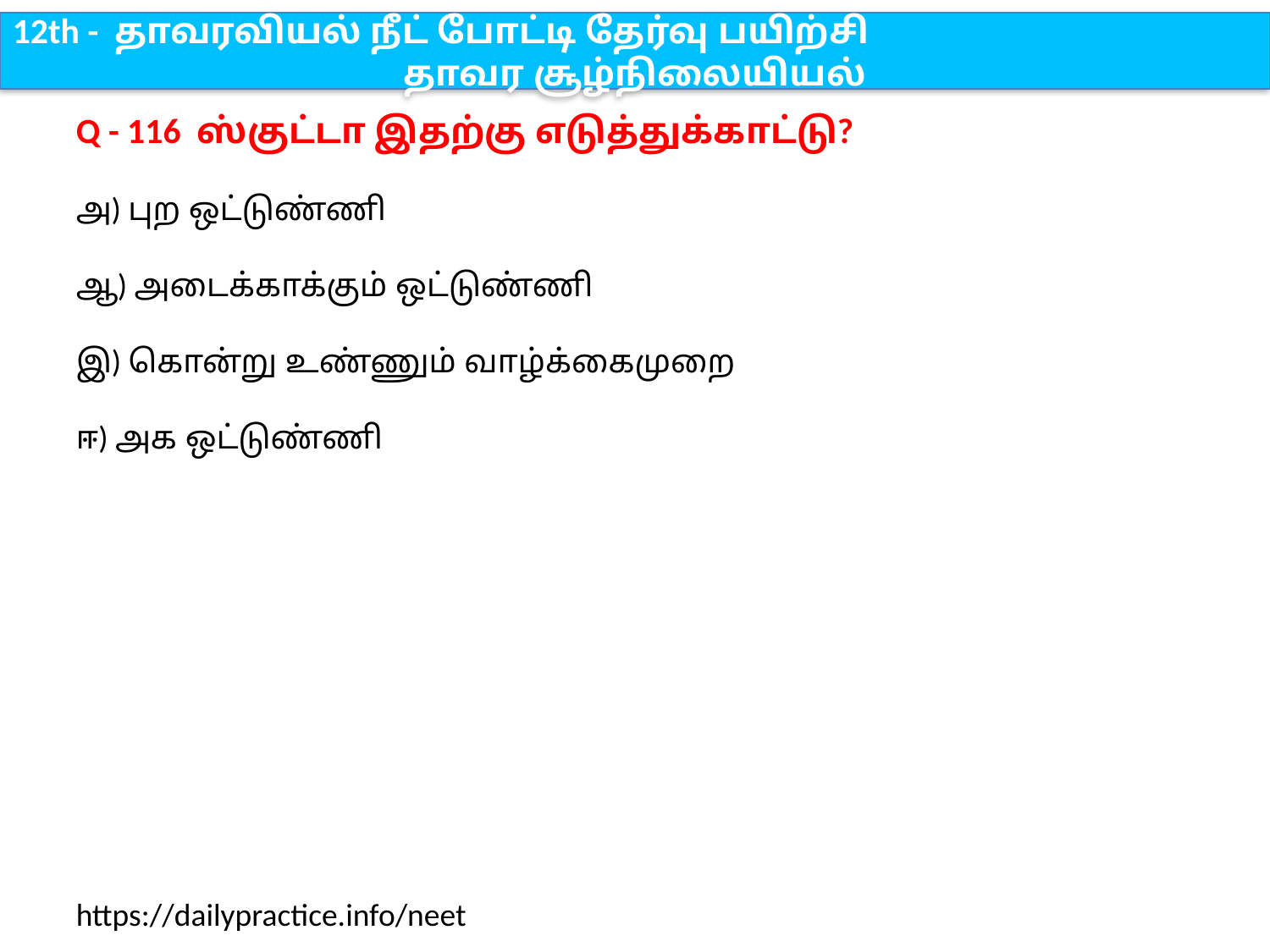

12th -  தாவரவியல் நீட் போட்டி தேர்வு பயிற்சி
தாவர சூழ்நிலையியல்

Q - 116  ஸ்குட்டா இதற்கு எடுத்துக்காட்டு?

அ) புற ஒட்டுண்ணி

ஆ) அடைக்காக்கும் ஒட்டுண்ணி

இ) கொன்று உண்ணும் வாழ்க்கைமுறை

ஈ) அக ஒட்டுண்ணி
https://dailypractice.info/neet